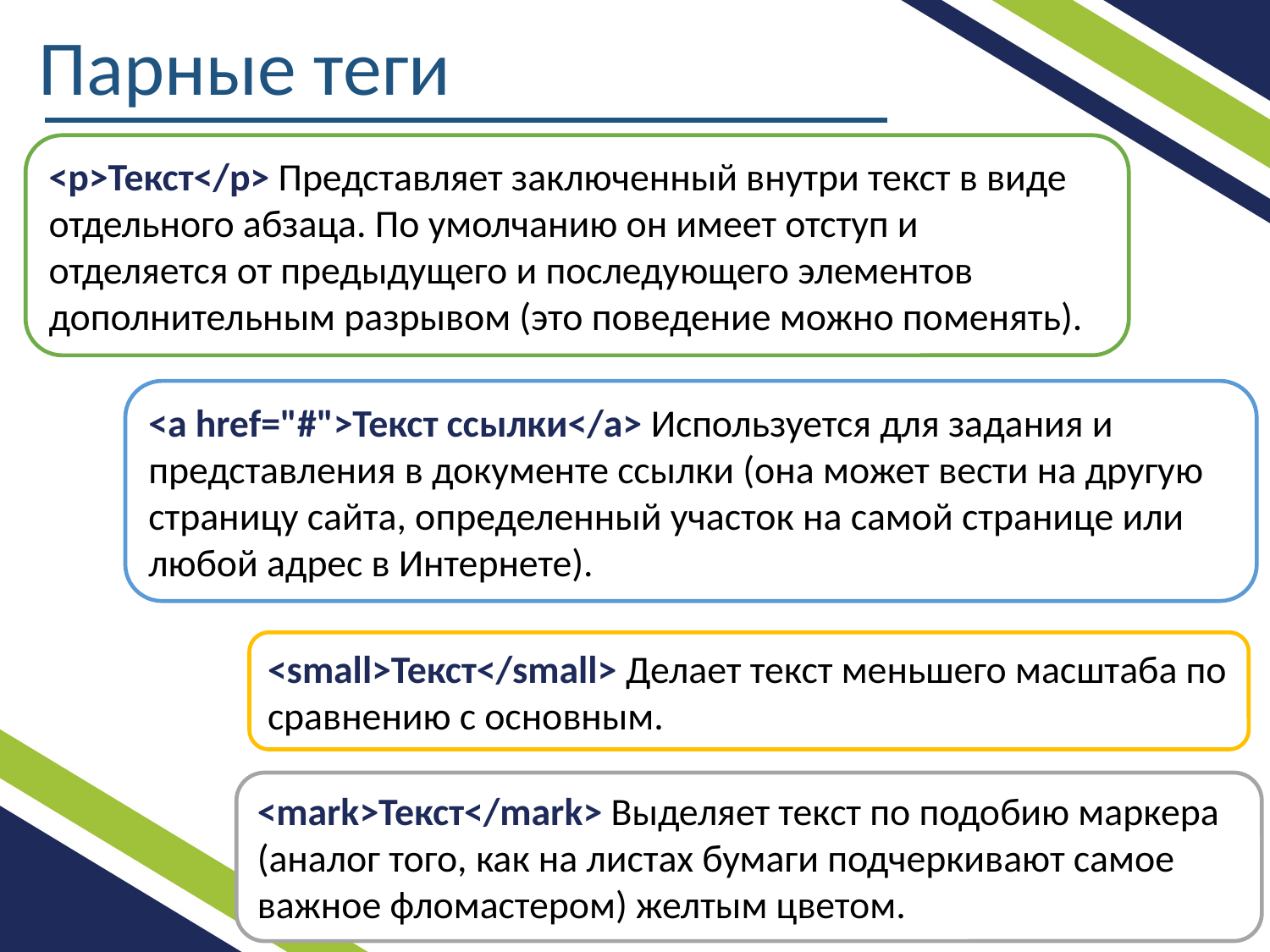

# Парные теги
<p>Текст</p> Представляет заключенный внутри текст в виде отдельного абзаца. По умолчанию он имеет отступ и отделяется от предыдущего и последующего элементов дополнительным разрывом (это поведение можно поменять).
<a href="#">Текст ссылки</a> Используется для задания и представления в документе ссылки (она может вести на другую страницу сайта, определенный участок на самой странице или любой адрес в Интернете).
<small>Текст</small> Делает текст меньшего масштаба по сравнению с основным.
<mark>Текст</mark> Выделяет текст по подобию маркера (аналог того, как на листах бумаги подчеркивают самое важное фломастером) желтым цветом.